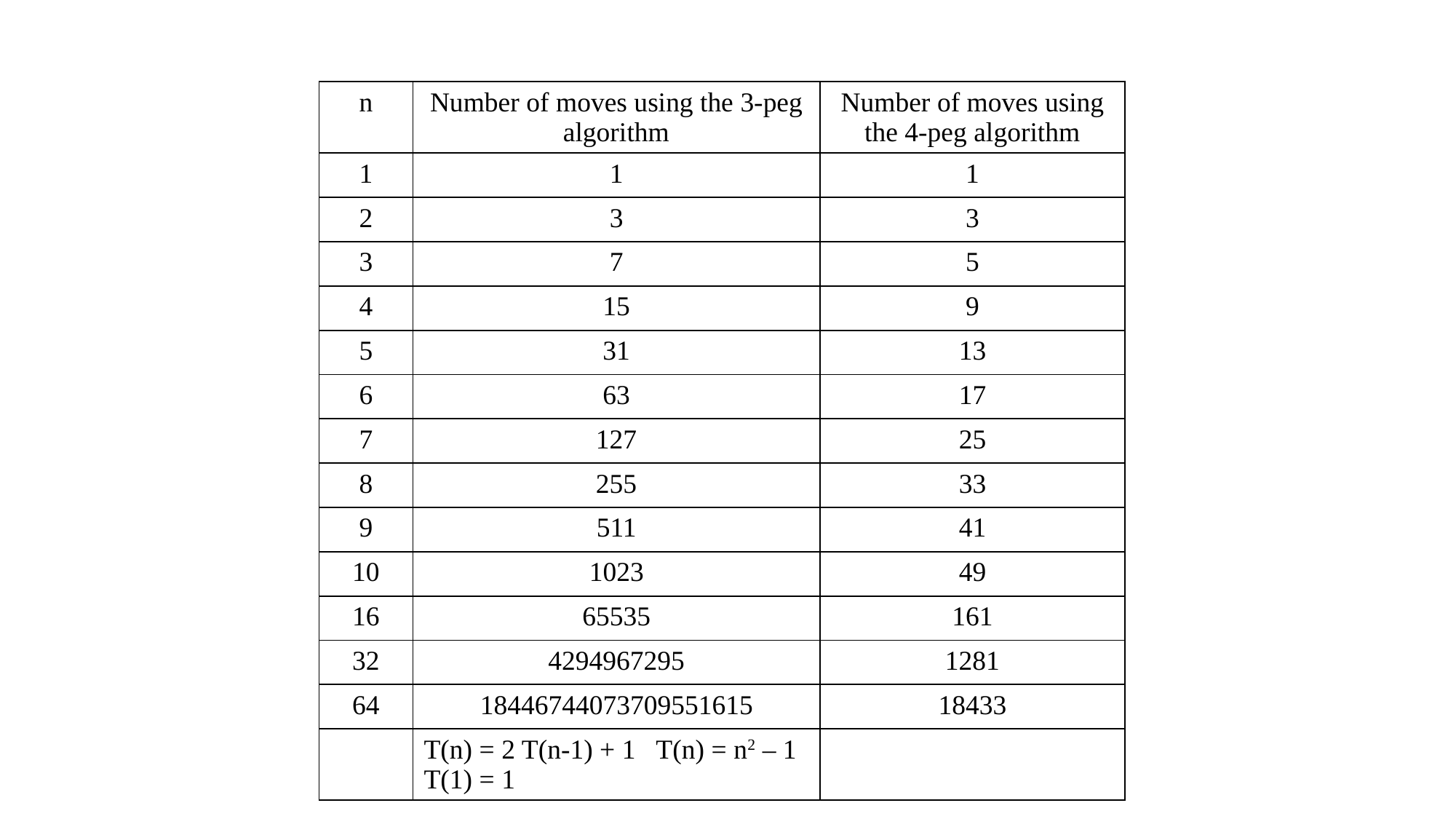

| n | Number of moves using the 3-peg algorithm | Number of moves using the 4-peg algorithm |
| --- | --- | --- |
| 1 | 1 | 1 |
| 2 | 3 | 3 |
| 3 | 7 | 5 |
| 4 | 15 | 9 |
| 5 | 31 | 13 |
| 6 | 63 | 17 |
| 7 | 127 | 25 |
| 8 | 255 | 33 |
| 9 | 511 | 41 |
| 10 | 1023 | 49 |
| 16 | 65535 | 161 |
| 32 | 4294967295 | 1281 |
| 64 | 18446744073709551615 | 18433 |
|  | T(n) = 2 T(n-1) + 1 T(n) = n2 – 1 T(1) = 1 |  |